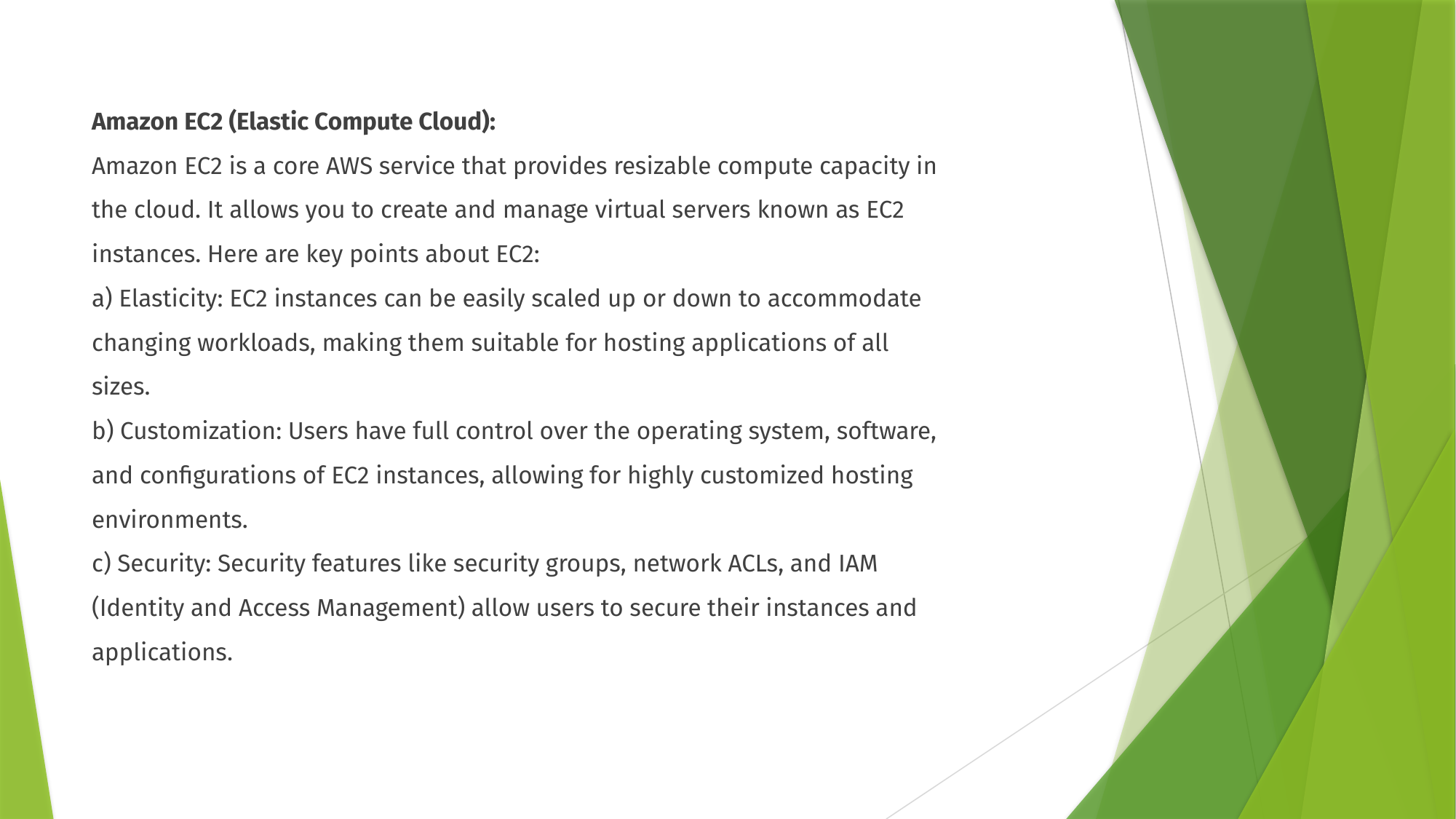

#
Amazon EC2 (Elastic Compute Cloud):
Amazon EC2 is a core AWS service that provides resizable compute capacity in
the cloud. It allows you to create and manage virtual servers known as EC2
instances. Here are key points about EC2:
a) Elasticity: EC2 instances can be easily scaled up or down to accommodate
changing workloads, making them suitable for hosting applications of all
sizes.
b) Customization: Users have full control over the operating system, software,
and configurations of EC2 instances, allowing for highly customized hosting
environments.
c) Security: Security features like security groups, network ACLs, and IAM
(Identity and Access Management) allow users to secure their instances and
applications.